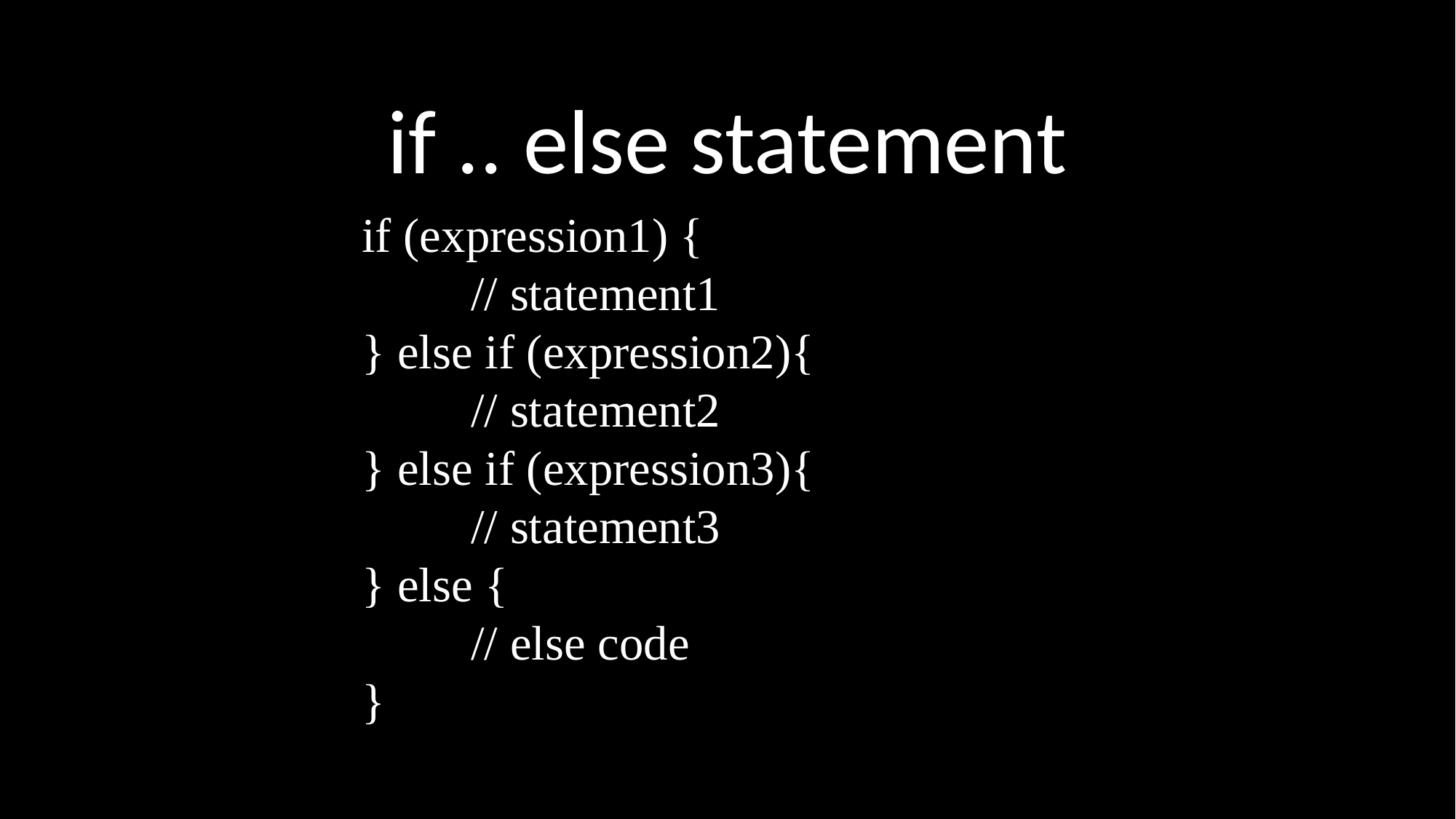

if .. else statement
if (expression1) {
	// statement1
} else if (expression2){
	// statement2
} else if (expression3){
	// statement3
} else {
	// else code
}